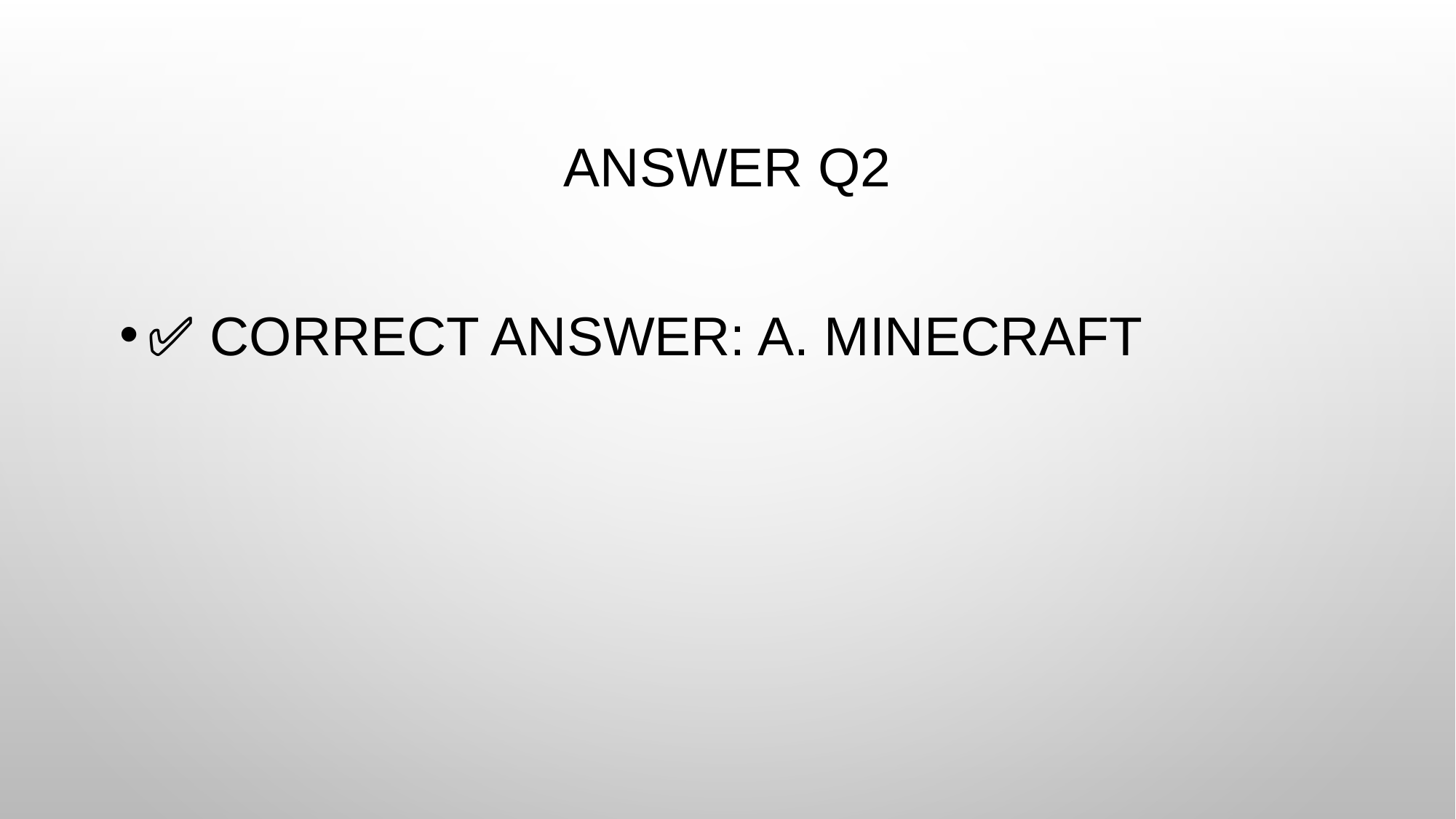

# Answer Q2
✅ Correct Answer: A. Minecraft